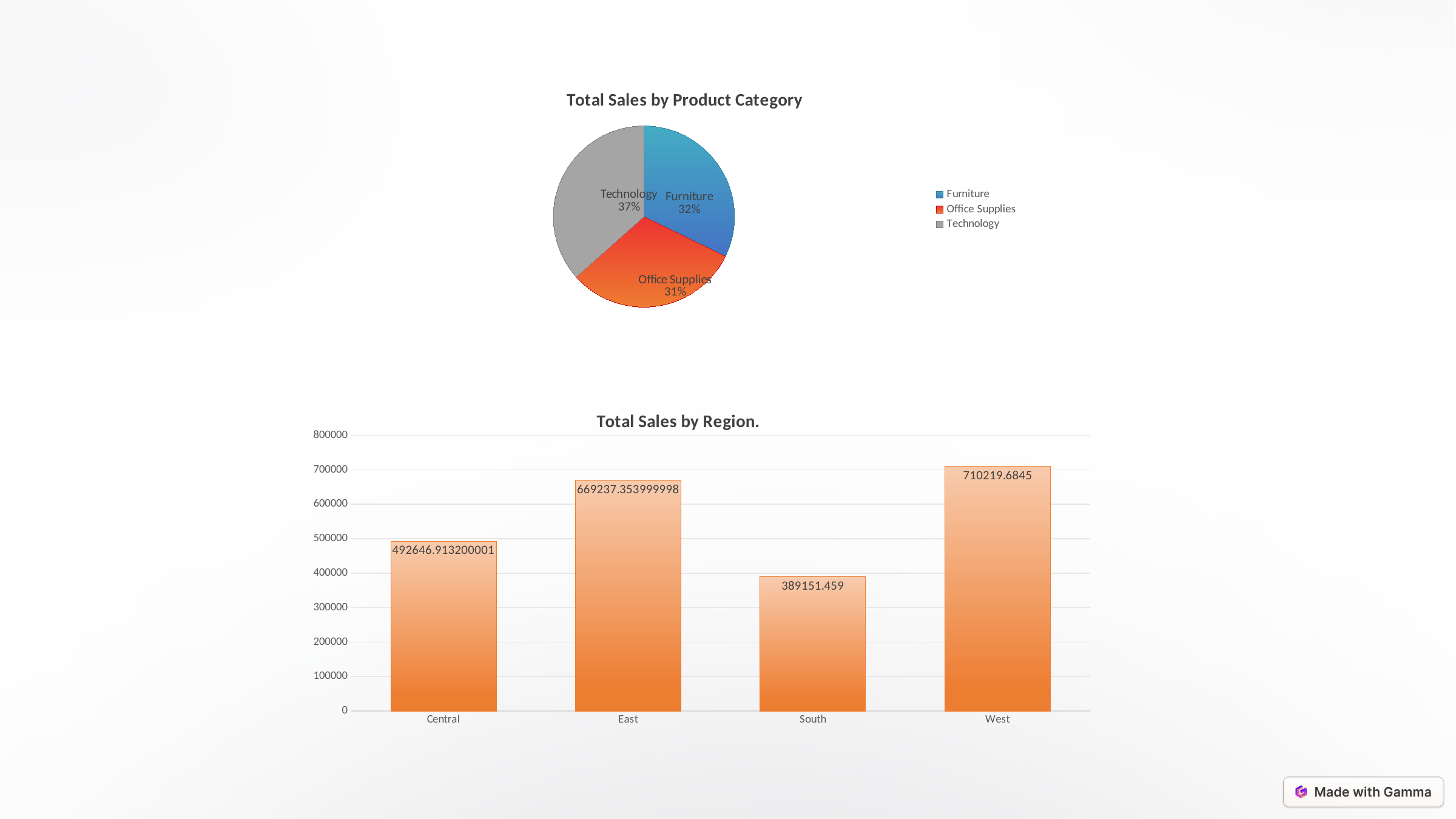

### Chart: Total Sales by Product Category

| Category | Total |
|---|---|
| Furniture | 728377.2037 |
| Office Supplies | 705422.334000003 |
| Technology | 827455.872999997 |

### Chart: Total Sales by Region.

| Category | Total |
|---|---|
| Central | 492646.913200001 |
| East | 669237.353999998 |
| South | 389151.459 |
| West | 710219.6845 |